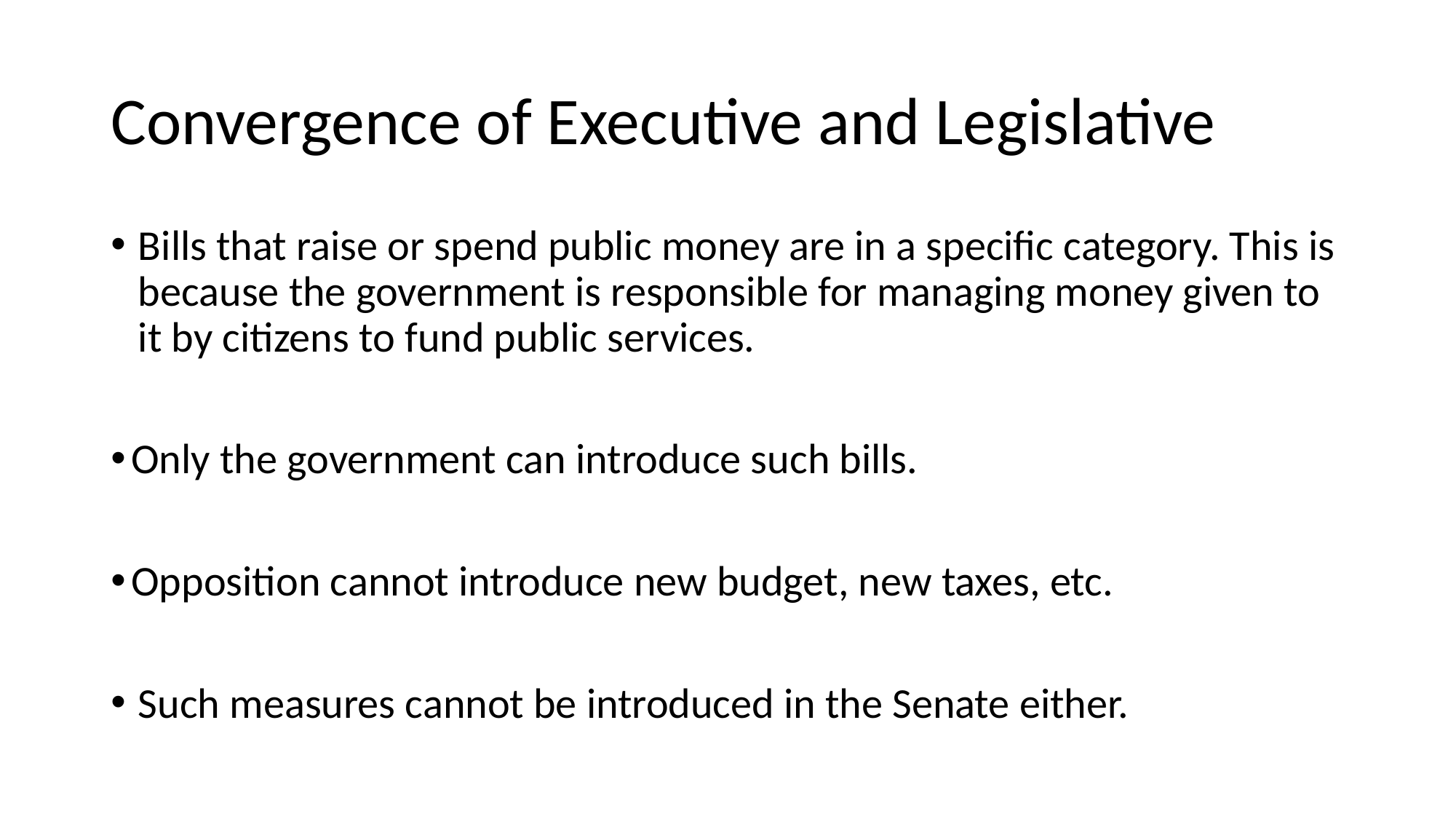

# Convergence of Executive and Legislative
Bills that raise or spend public money are in a specific category. This is because the government is responsible for managing money given to it by citizens to fund public services.

Only the government can introduce such bills.

Opposition cannot introduce new budget, new taxes, etc.

Such measures cannot be introduced in the Senate either.